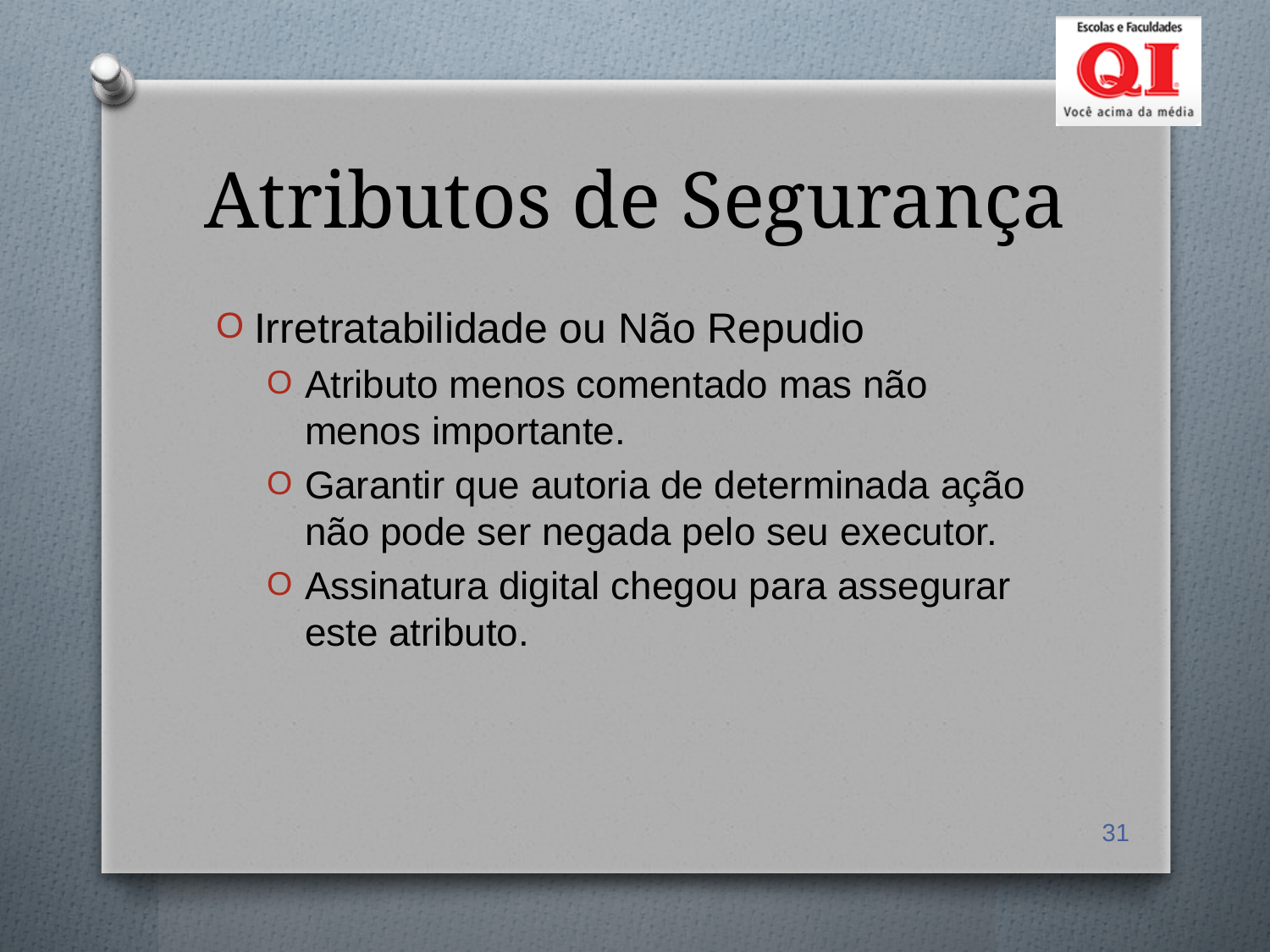

# Atributos de Segurança
Irretratabilidade ou Não Repudio
Atributo menos comentado mas não menos importante.
Garantir que autoria de determinada ação não pode ser negada pelo seu executor.
Assinatura digital chegou para assegurar este atributo.

31